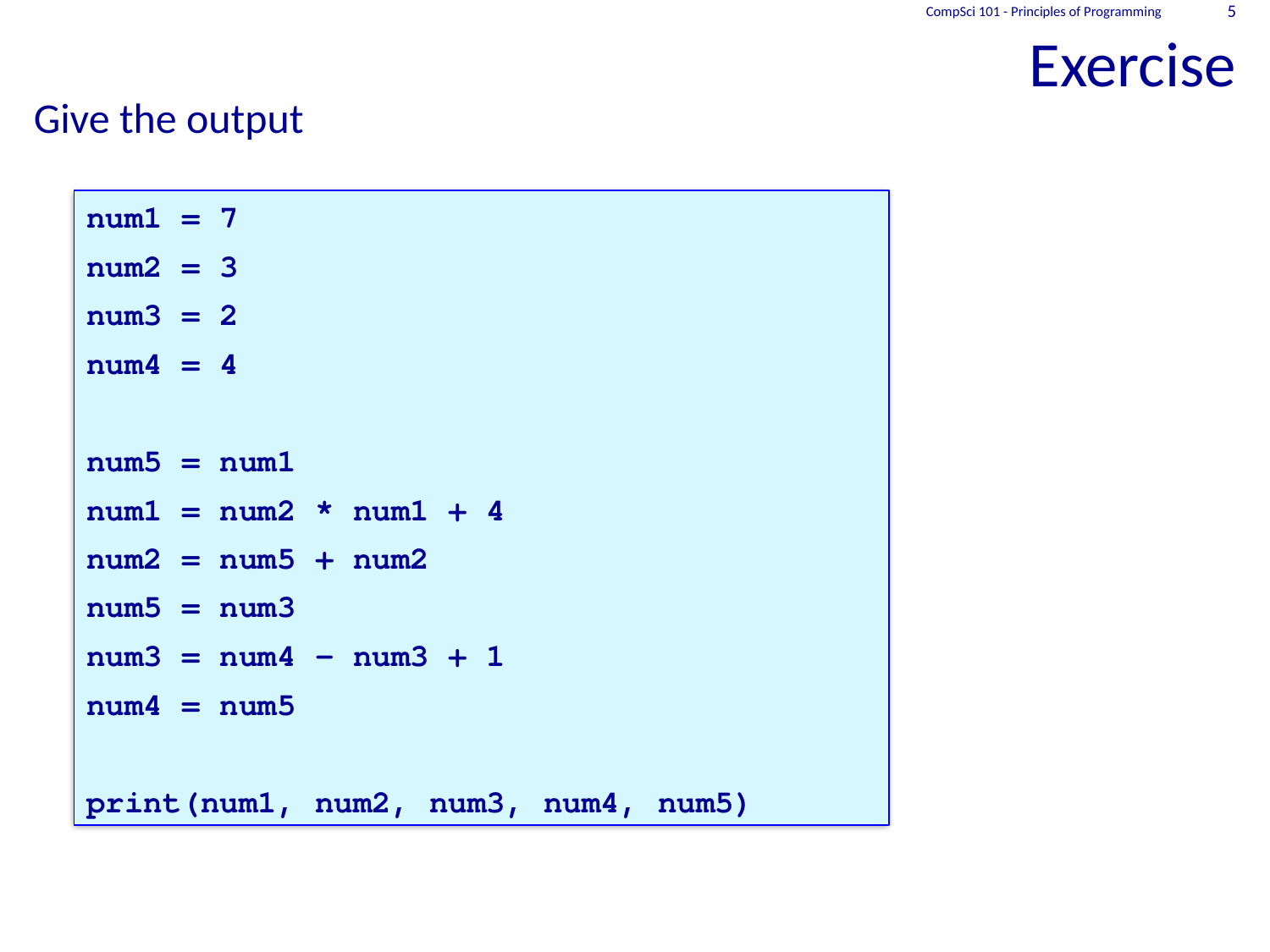

# Exercise
CompSci 101 - Principles of Programming
5
Give the output

num1 = 7
num2 = 3
num3 = 2
num4 = 4

num5 = num1
num1 = num2 * num1 + 4
num2 = num5 + num2
num5 = num3
num3 = num4 - num3 + 1
num4 = num5

print(num1, num2, num3, num4, num5)